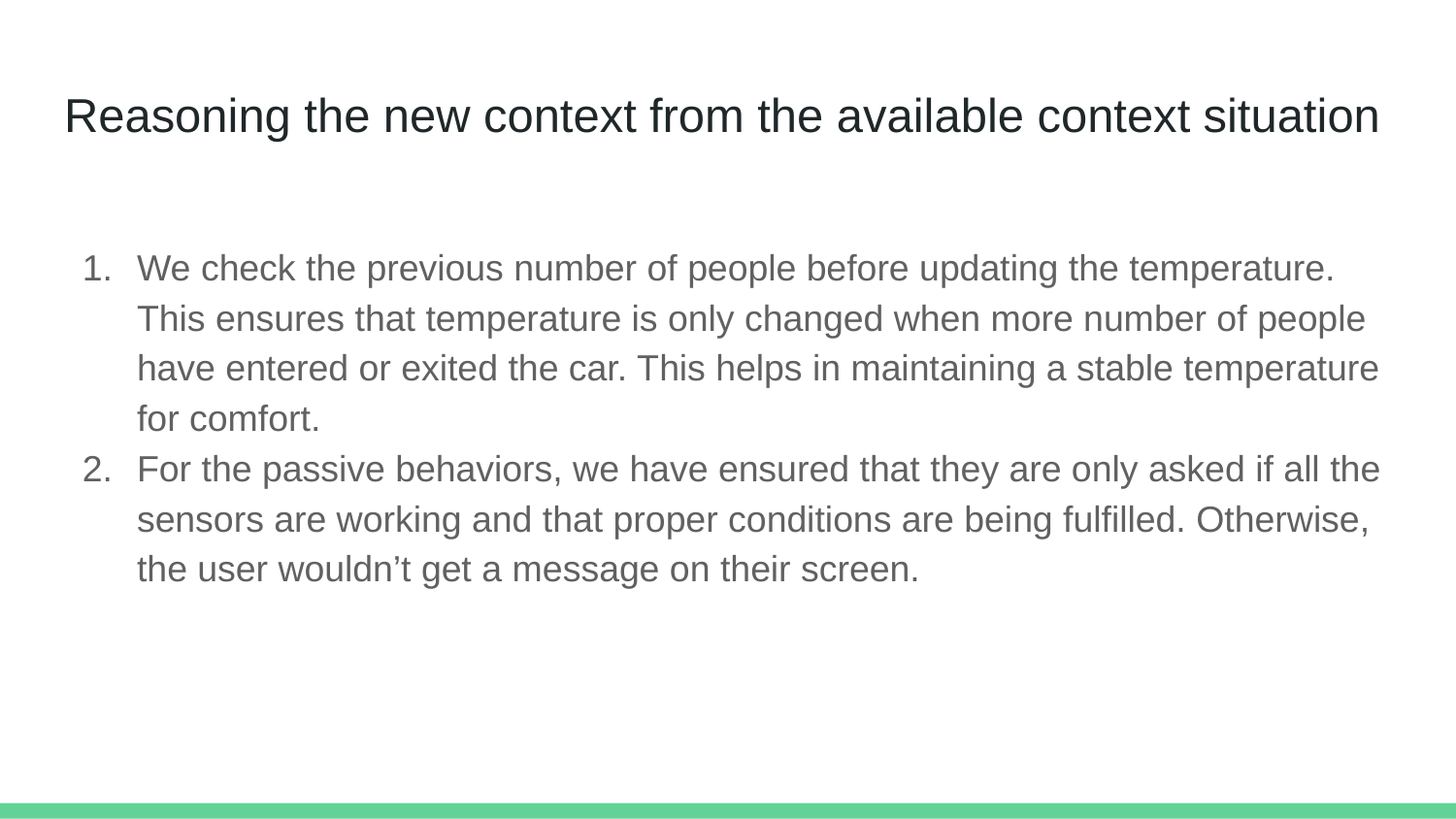

# Reasoning the new context from the available context situation
We check the previous number of people before updating the temperature. This ensures that temperature is only changed when more number of people have entered or exited the car. This helps in maintaining a stable temperature for comfort.
For the passive behaviors, we have ensured that they are only asked if all the sensors are working and that proper conditions are being fulfilled. Otherwise, the user wouldn’t get a message on their screen.